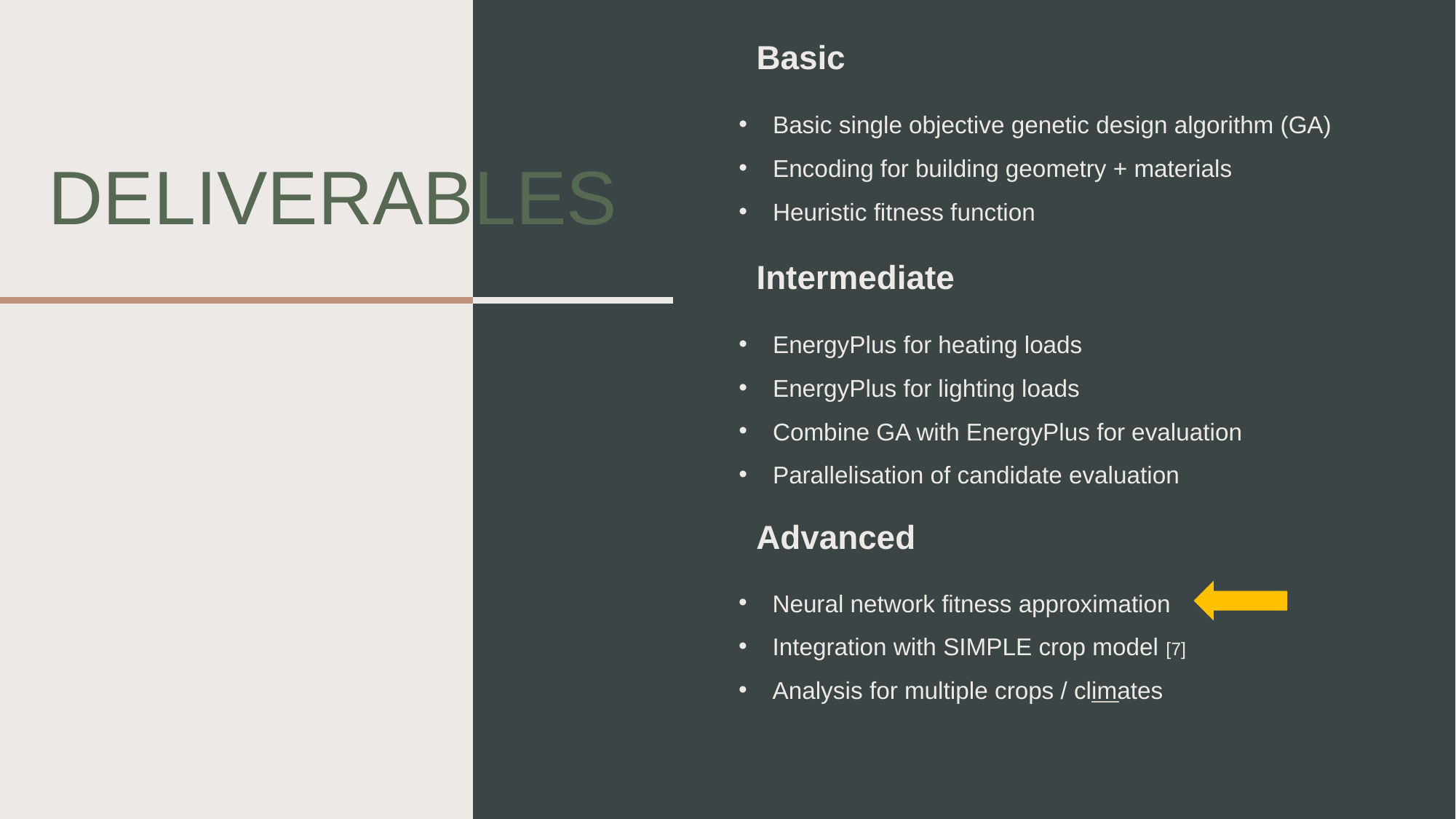

Basic
Basic single objective genetic design algorithm (GA)
Encoding for building geometry + materials
Heuristic fitness function
# deliverables
Intermediate
EnergyPlus for heating loads
EnergyPlus for lighting loads
Combine GA with EnergyPlus for evaluation
Parallelisation of candidate evaluation
Advanced
Neural network fitness approximation
Integration with SIMPLE crop model [7]
Analysis for multiple crops / climates